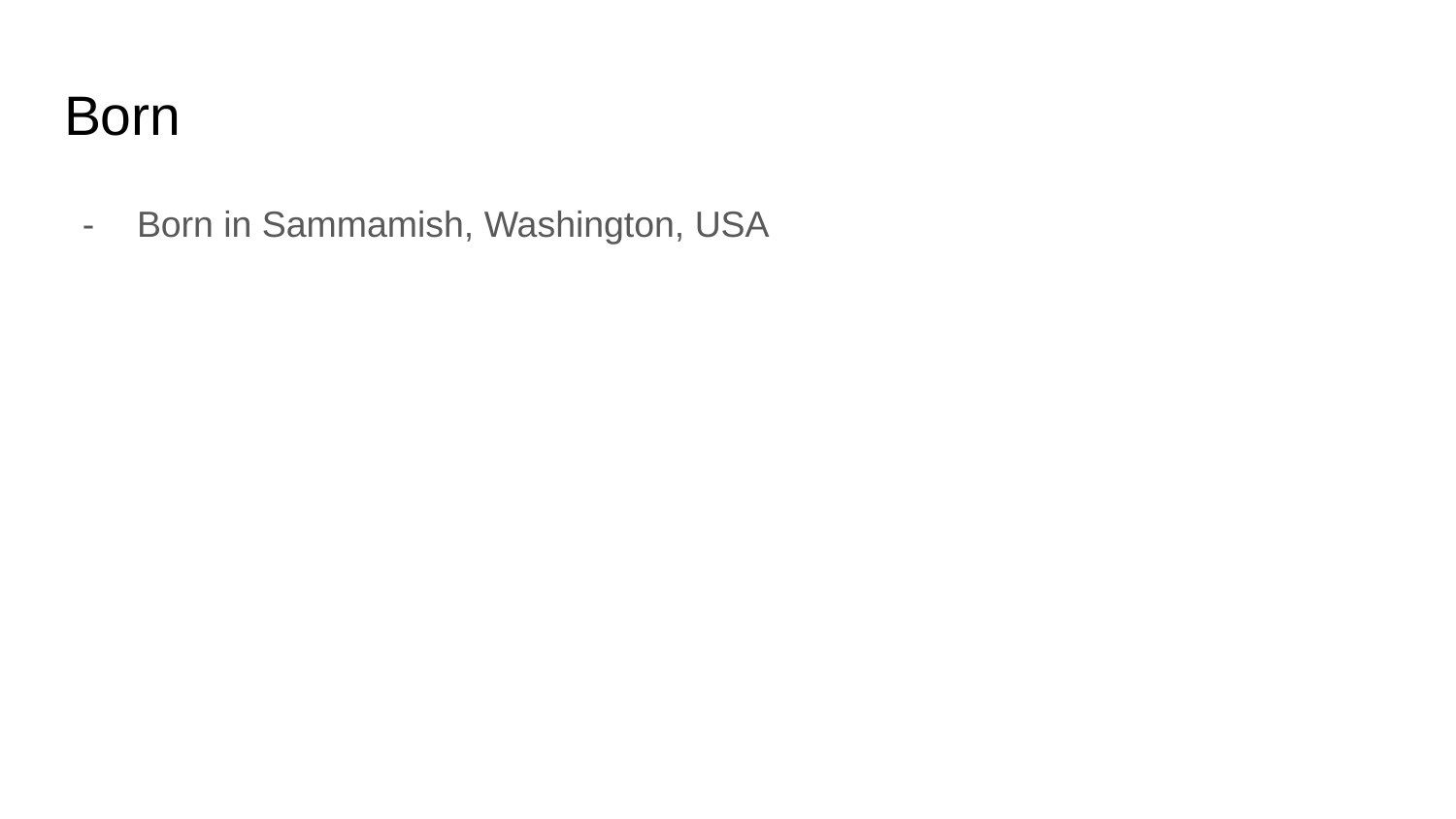

# Born
Born in Sammamish, Washington, USA